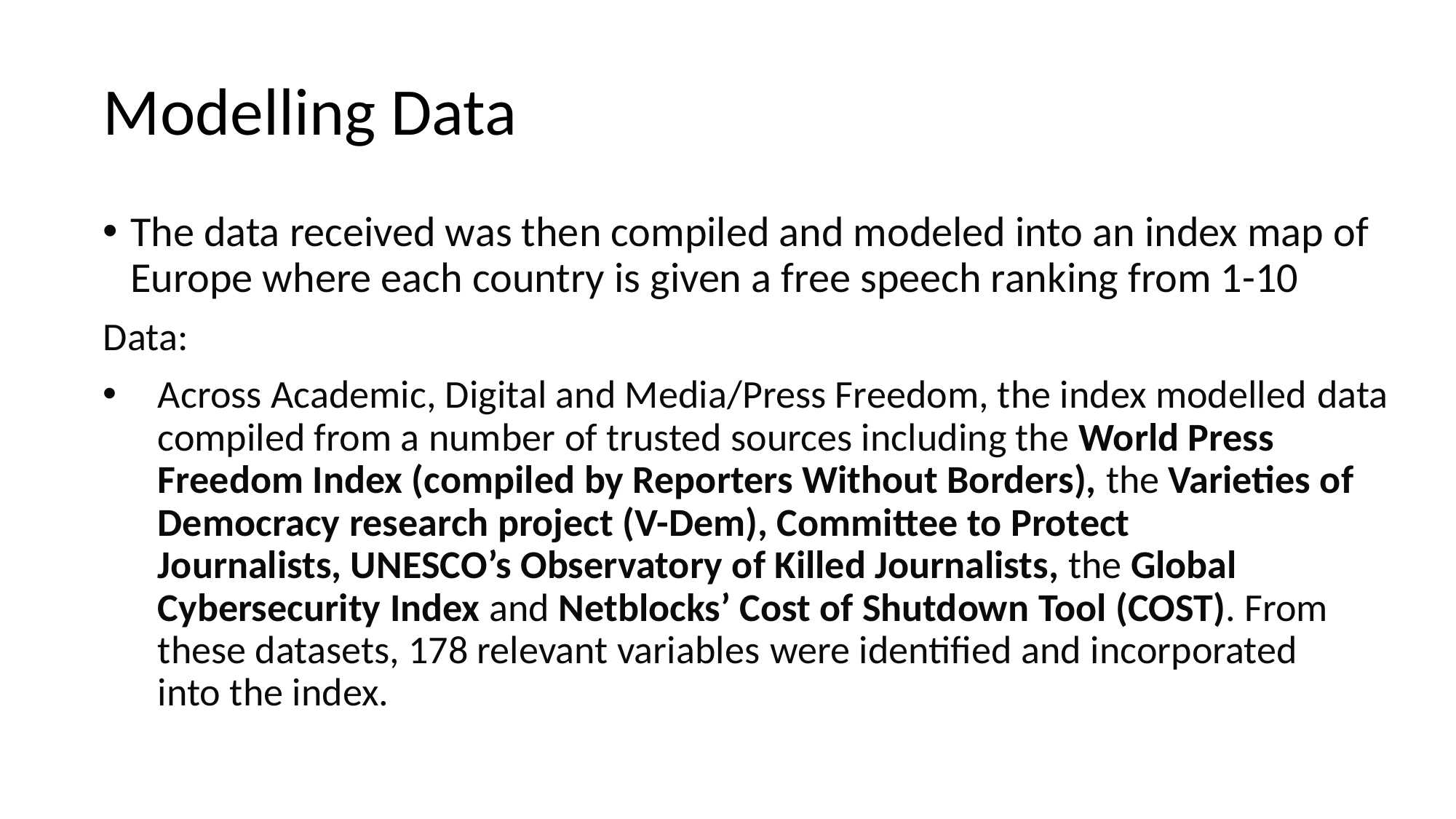

# Modelling Data
The data received was then compiled and modeled into an index map of Europe where each country is given a free speech ranking from 1-10
Data:
Across Academic, Digital and Media/Press Freedom, the index modelled data compiled from a number of trusted sources including the World Press Freedom Index (compiled by Reporters Without Borders), the Varieties of Democracy research project (V-Dem), Committee to Protect Journalists, UNESCO’s Observatory of Killed Journalists, the Global Cybersecurity Index and Netblocks’ Cost of Shutdown Tool (COST). From these datasets, 178 relevant variables were identified and incorporated into the index.